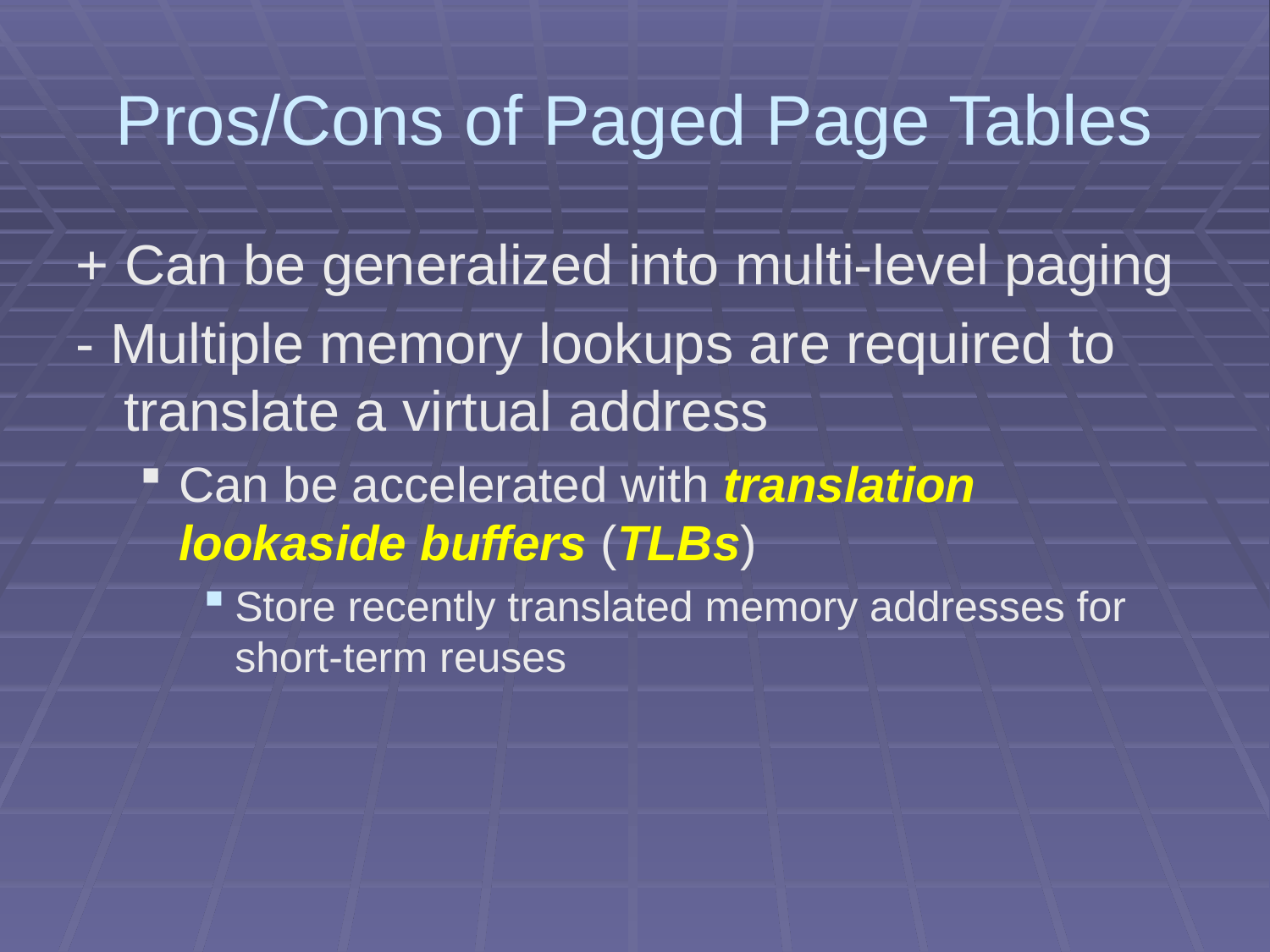

# Pros/Cons of Paged Page Tables
+ Can be generalized into multi-level paging
- Multiple memory lookups are required to translate a virtual address
Can be accelerated with translation lookaside buffers (TLBs)
Store recently translated memory addresses for short-term reuses